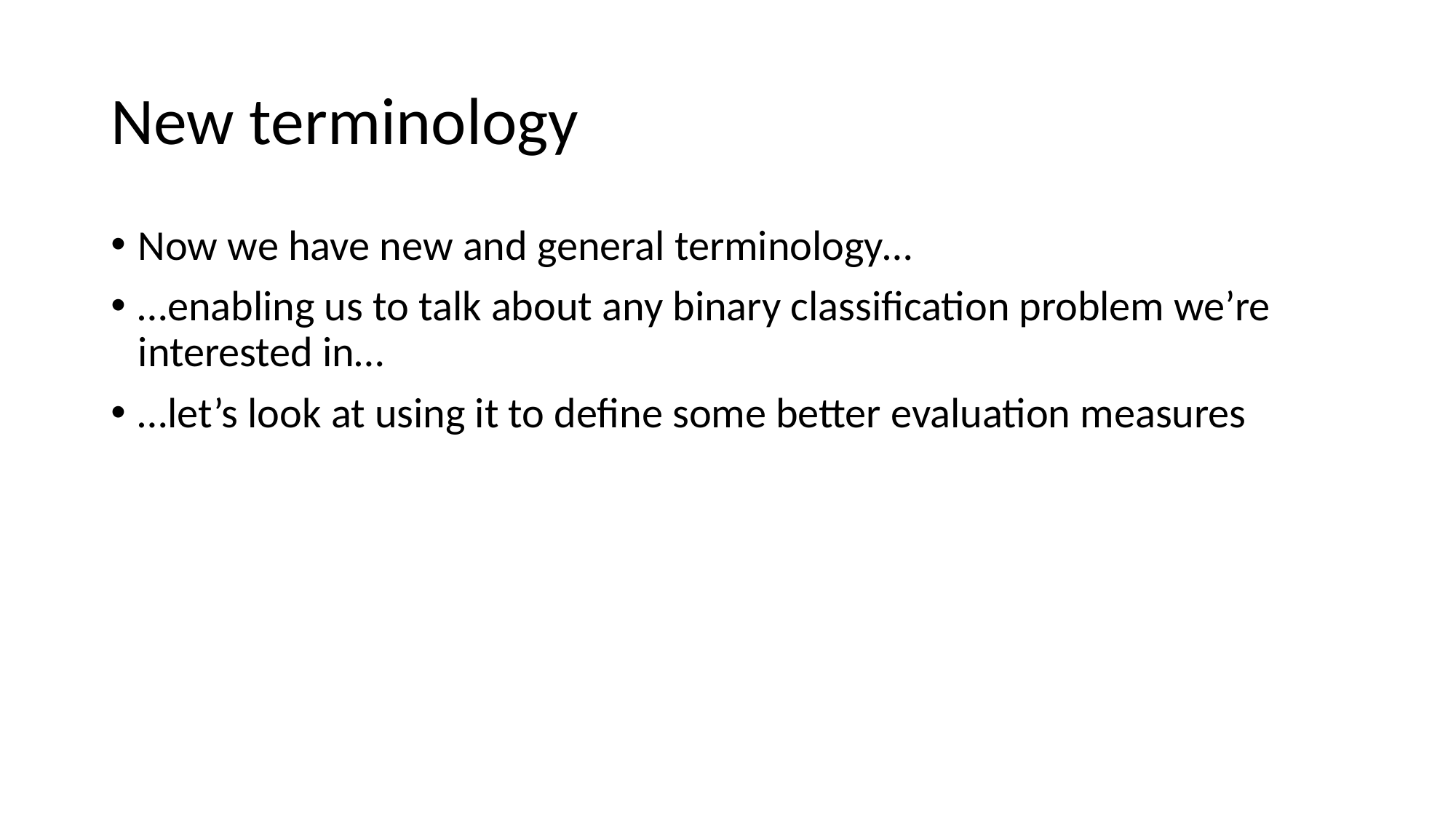

# New terminology
Now we have new and general terminology…
…enabling us to talk about any binary classification problem we’re interested in…
…let’s look at using it to define some better evaluation measures